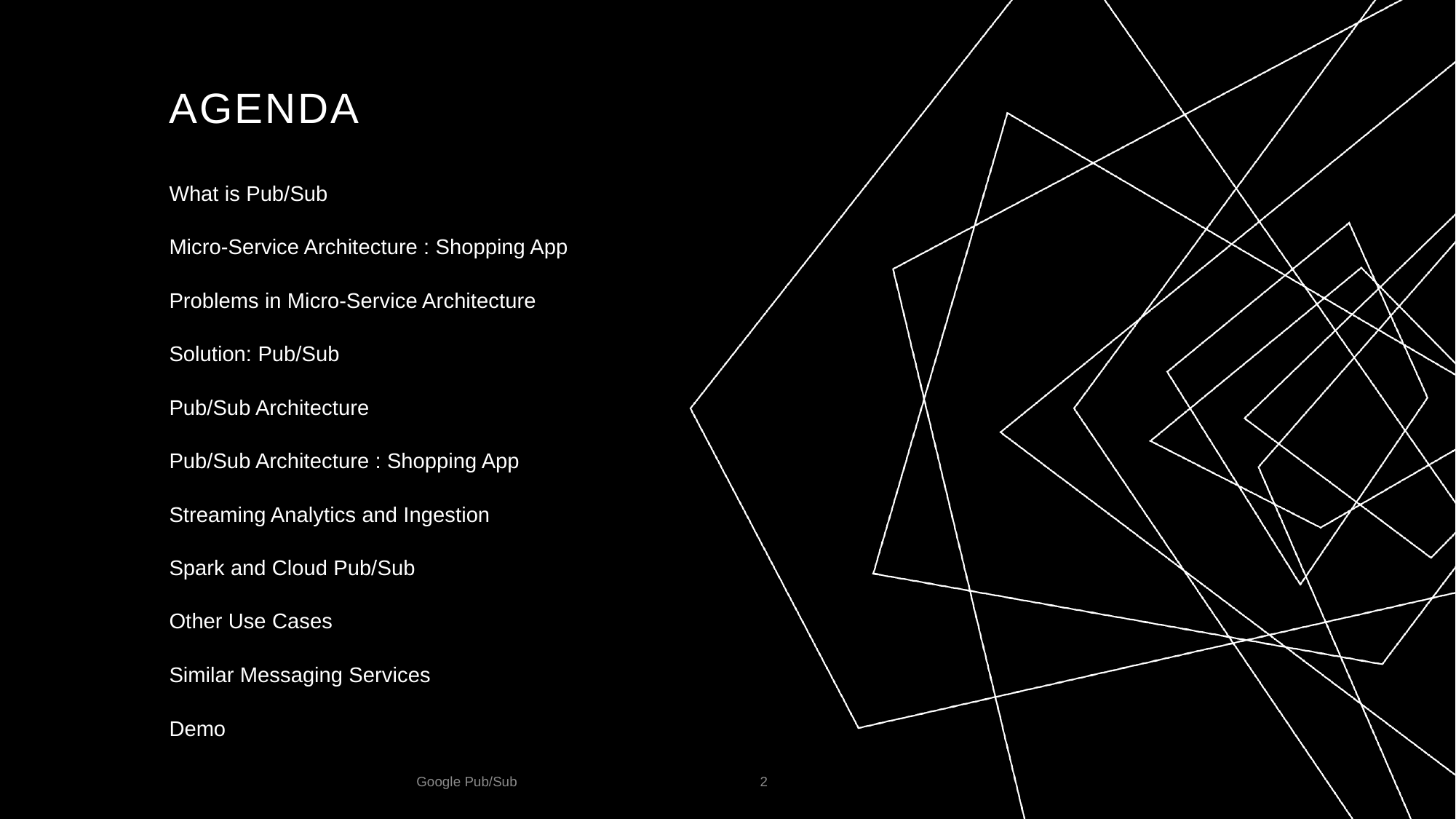

# AGENDA
What is Pub/Sub
Micro-Service Architecture : Shopping App
Problems in Micro-Service Architecture
Solution: Pub/Sub
Pub/Sub Architecture
Pub/Sub Architecture : Shopping App
Streaming Analytics and Ingestion
Spark and Cloud Pub/Sub
Other Use Cases
Similar Messaging Services
Demo

Google Pub/Sub
2